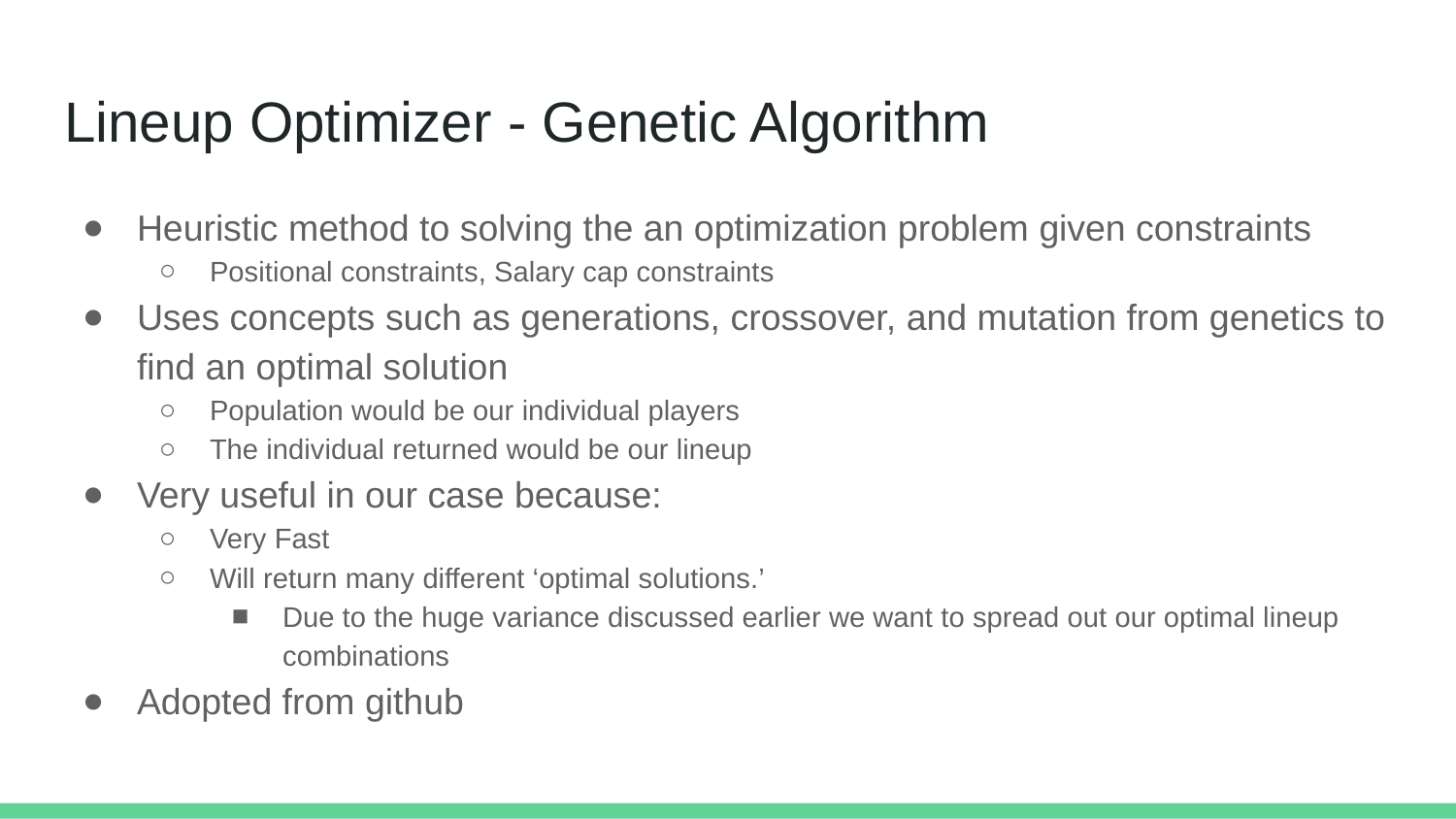

# Lineup Optimizer - Genetic Algorithm
Heuristic method to solving the an optimization problem given constraints
Positional constraints, Salary cap constraints
Uses concepts such as generations, crossover, and mutation from genetics to find an optimal solution
Population would be our individual players
The individual returned would be our lineup
Very useful in our case because:
Very Fast
Will return many different ‘optimal solutions.’
Due to the huge variance discussed earlier we want to spread out our optimal lineup combinations
Adopted from github